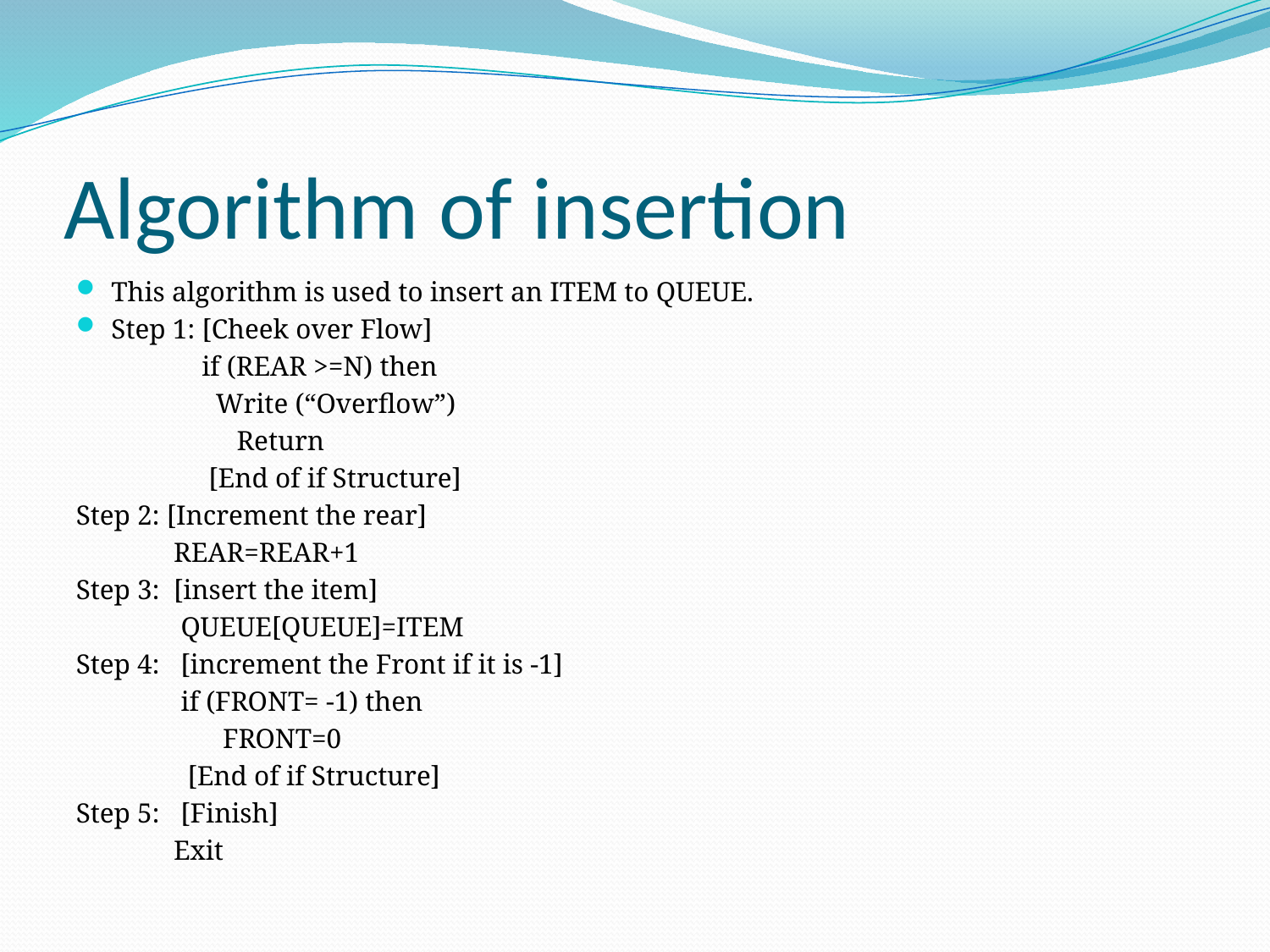

# Algorithm of insertion
This algorithm is used to insert an ITEM to QUEUE.
Step 1: [Cheek over Flow]
                  if (REAR >=N) then
                    Write (“Overflow”)
                       Return
                   [End of if Structure]
Step 2: [Increment the rear]
              REAR=REAR+1
Step 3:  [insert the item]
               QUEUE[QUEUE]=ITEM
Step 4:   [increment the Front if it is -1]
               if (FRONT= -1) then
                     FRONT=0
                [End of if Structure]
Step 5:   [Finish]
              Exit